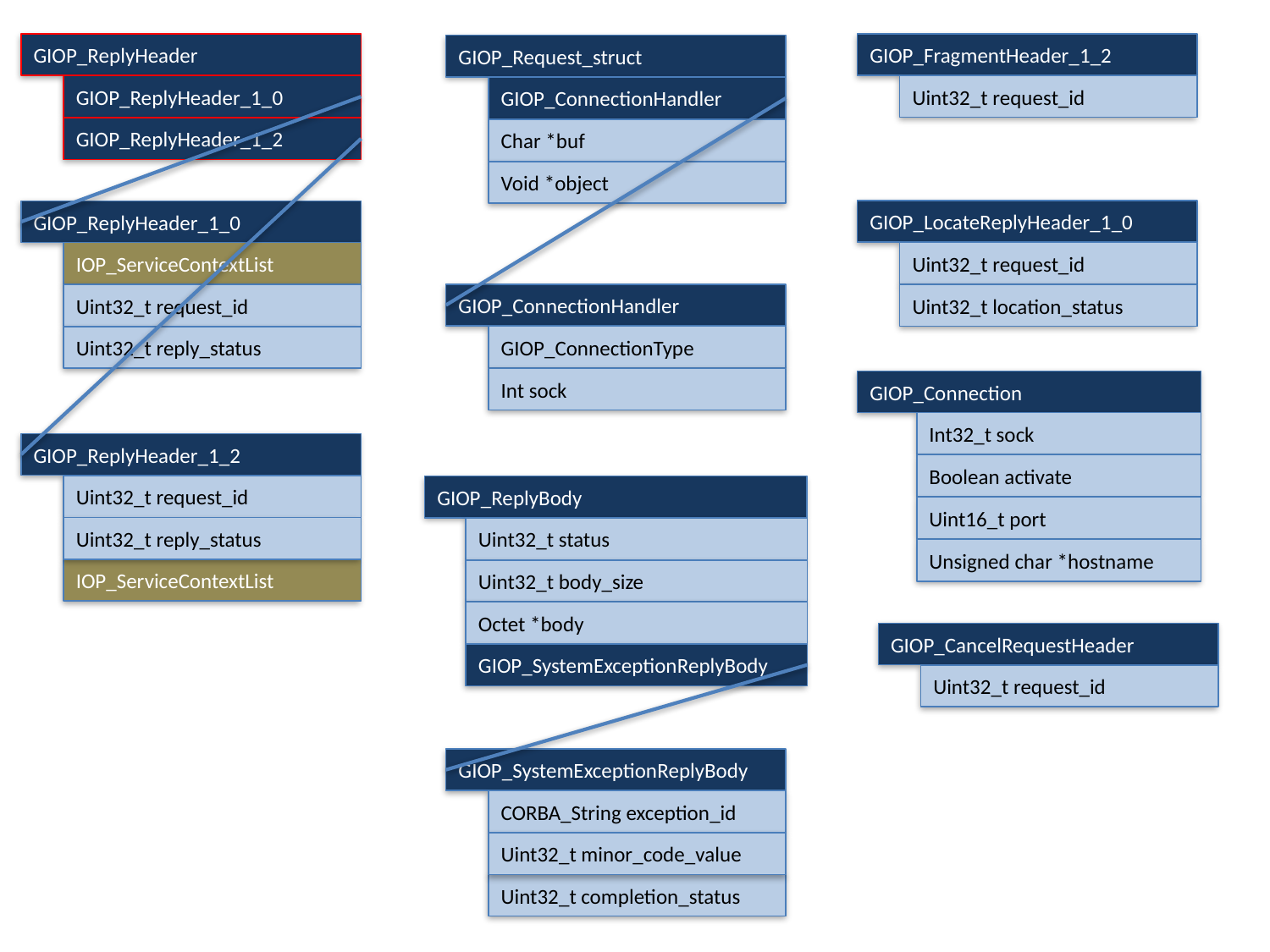

GIOP_ReplyHeader
GIOP_ReplyHeader_1_0
GIOP_ReplyHeader_1_2
GIOP_FragmentHeader_1_2
Uint32_t request_id
GIOP_Request_struct
GIOP_ConnectionHandler
Char *buf
Void *object
GIOP_LocateReplyHeader_1_0
Uint32_t request_id
Uint32_t location_status
GIOP_ReplyHeader_1_0
IOP_ServiceContextList
Uint32_t request_id
Uint32_t reply_status
GIOP_ConnectionHandler
GIOP_ConnectionType
Int sock
GIOP_Connection
Int32_t sock
Boolean activate
Uint16_t port
Unsigned char *hostname
GIOP_ReplyHeader_1_2
Uint32_t request_id
Uint32_t reply_status
IOP_ServiceContextList
GIOP_ReplyBody
Uint32_t status
Uint32_t body_size
Octet *body
GIOP_SystemExceptionReplyBody
GIOP_CancelRequestHeader
Uint32_t request_id
GIOP_SystemExceptionReplyBody
CORBA_String exception_id
Uint32_t minor_code_value
Uint32_t completion_status